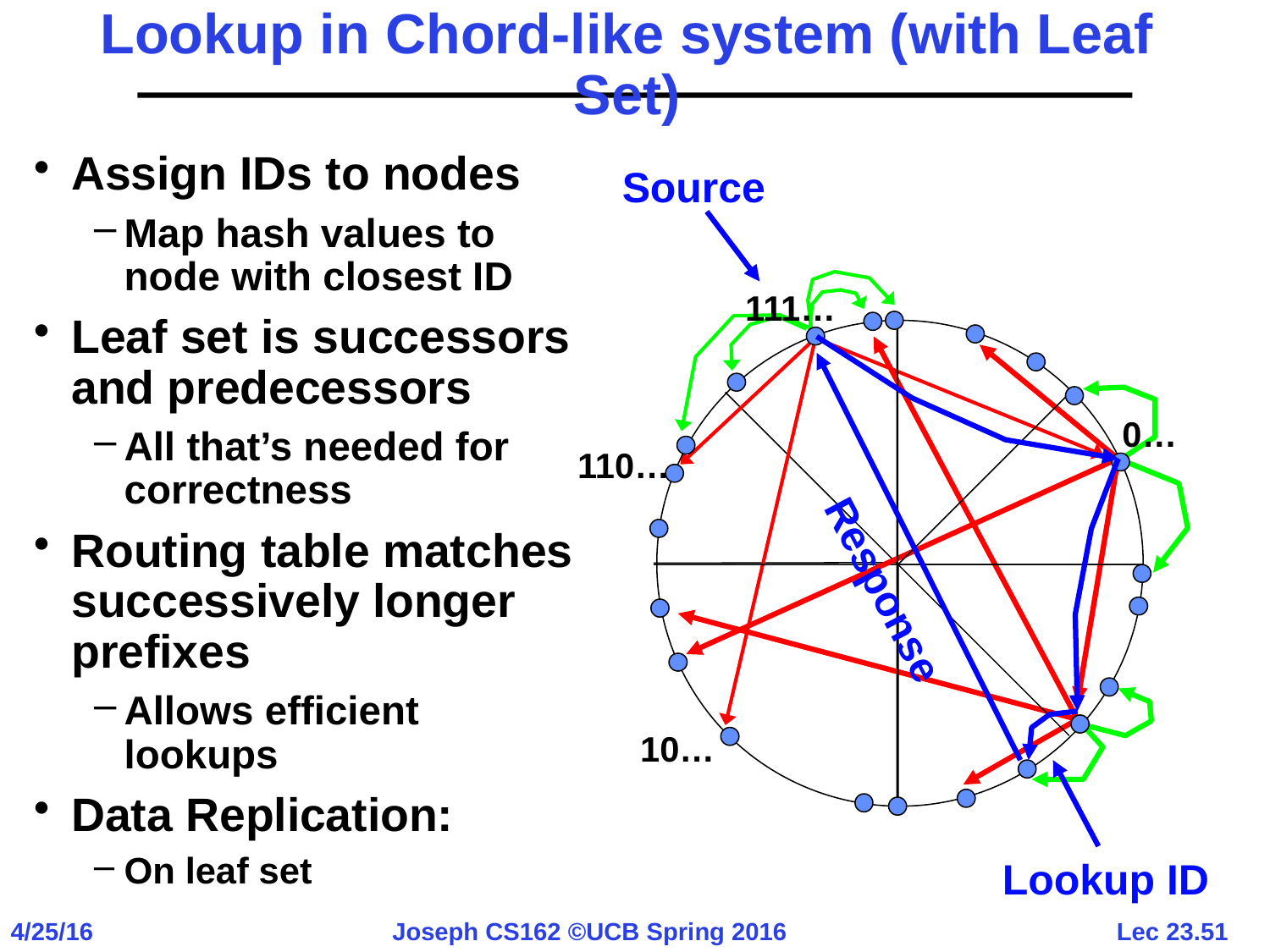

# Lookup in Chord-like system (with Leaf Set)
Assign IDs to nodes
Map hash values to node with closest ID
Leaf set is successors and predecessors
All that’s needed for correctness
Routing table matches successively longer prefixes
Allows efficient lookups
Data Replication:
On leaf set
Source

Lookup ID

111…
0…
110…
10…

Response